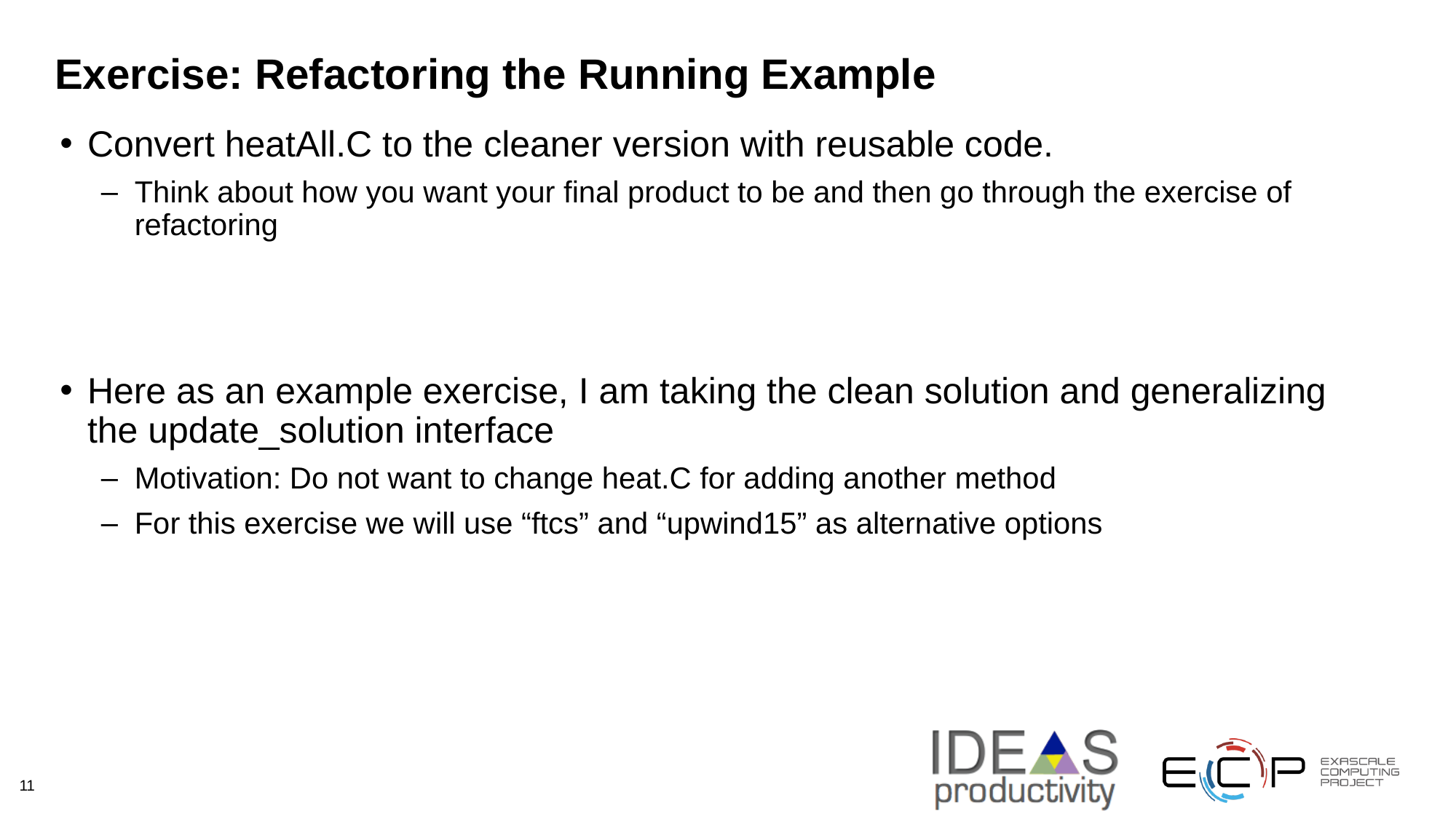

# Exercise: Refactoring the Running Example
Convert heatAll.C to the cleaner version with reusable code.
Think about how you want your final product to be and then go through the exercise of refactoring

Here as an example exercise, I am taking the clean solution and generalizing the update_solution interface
Motivation: Do not want to change heat.C for adding another method
For this exercise we will use “ftcs” and “upwind15” as alternative options